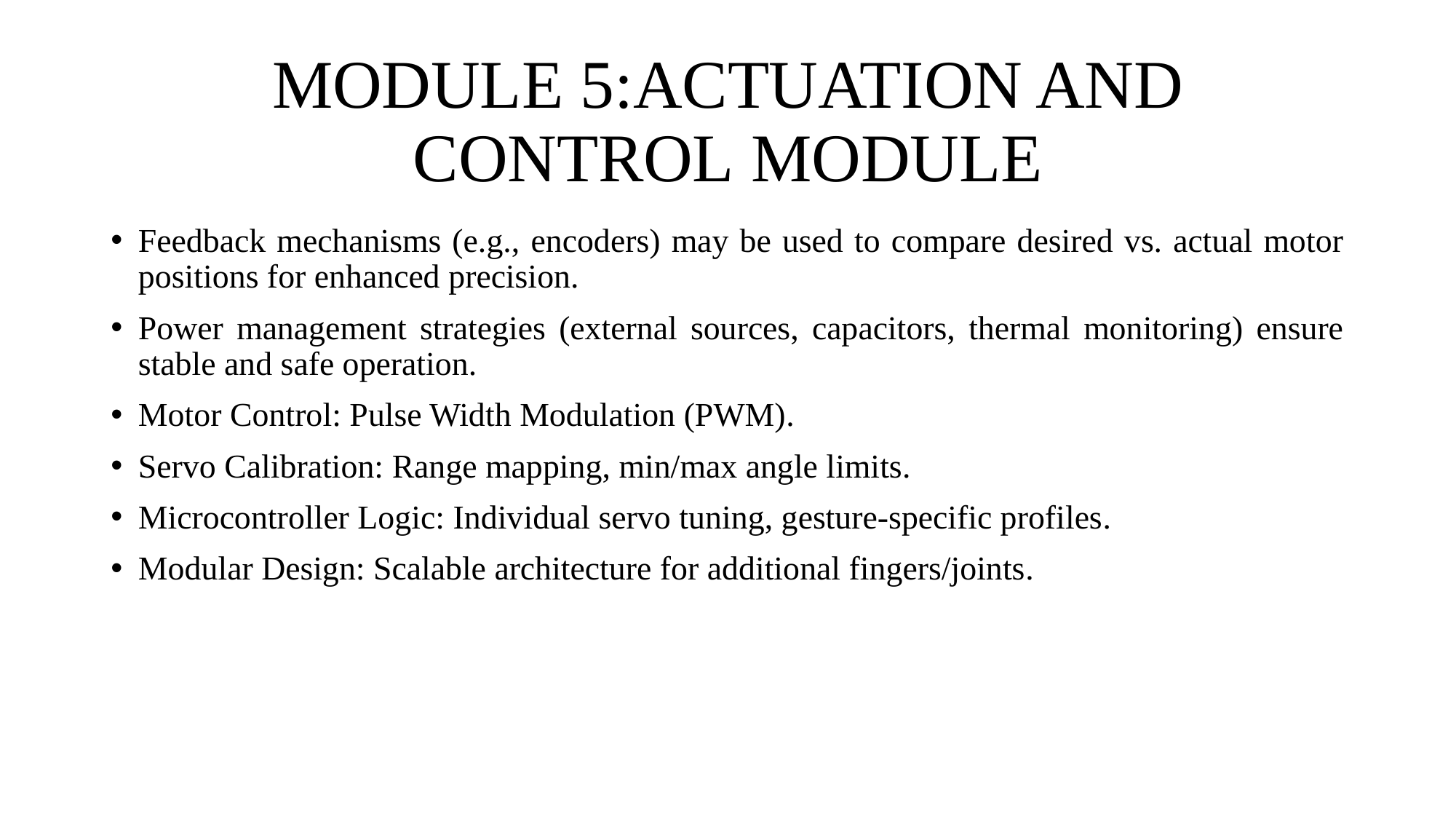

# MODULE 5:ACTUATION AND CONTROL MODULE
Feedback mechanisms (e.g., encoders) may be used to compare desired vs. actual motor positions for enhanced precision.
Power management strategies (external sources, capacitors, thermal monitoring) ensure stable and safe operation.
Motor Control: Pulse Width Modulation (PWM).
Servo Calibration: Range mapping, min/max angle limits.
Microcontroller Logic: Individual servo tuning, gesture-specific profiles.
Modular Design: Scalable architecture for additional fingers/joints.

23